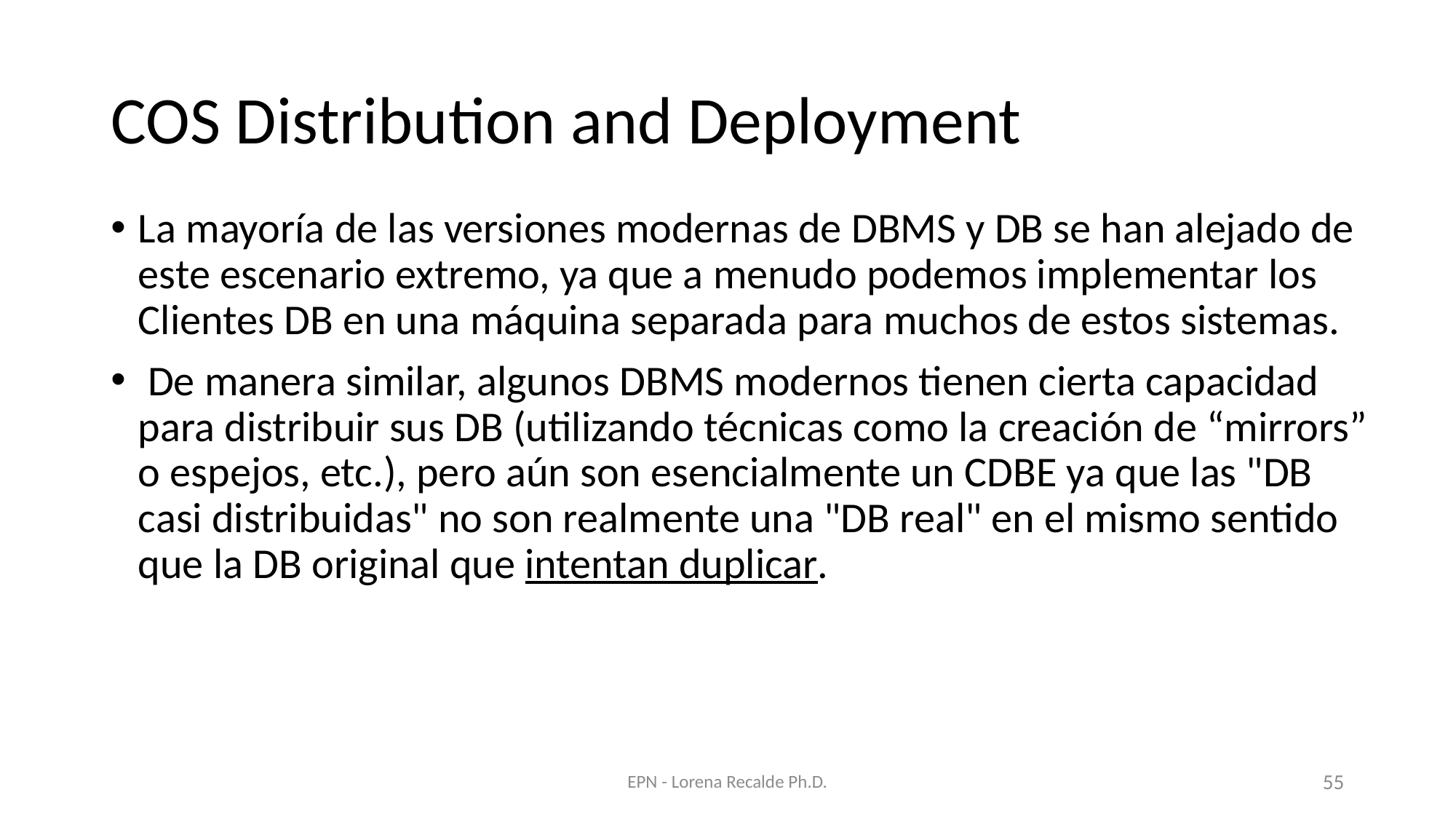

# COS Distribution and Deployment
La mayoría de las versiones modernas de DBMS y DB se han alejado de este escenario extremo, ya que a menudo podemos implementar los Clientes DB en una máquina separada para muchos de estos sistemas.
 De manera similar, algunos DBMS modernos tienen cierta capacidad para distribuir sus DB (utilizando técnicas como la creación de “mirrors” o espejos, etc.), pero aún son esencialmente un CDBE ya que las "DB casi distribuidas" no son realmente una "DB real" en el mismo sentido que la DB original que intentan duplicar.
EPN - Lorena Recalde Ph.D.
55